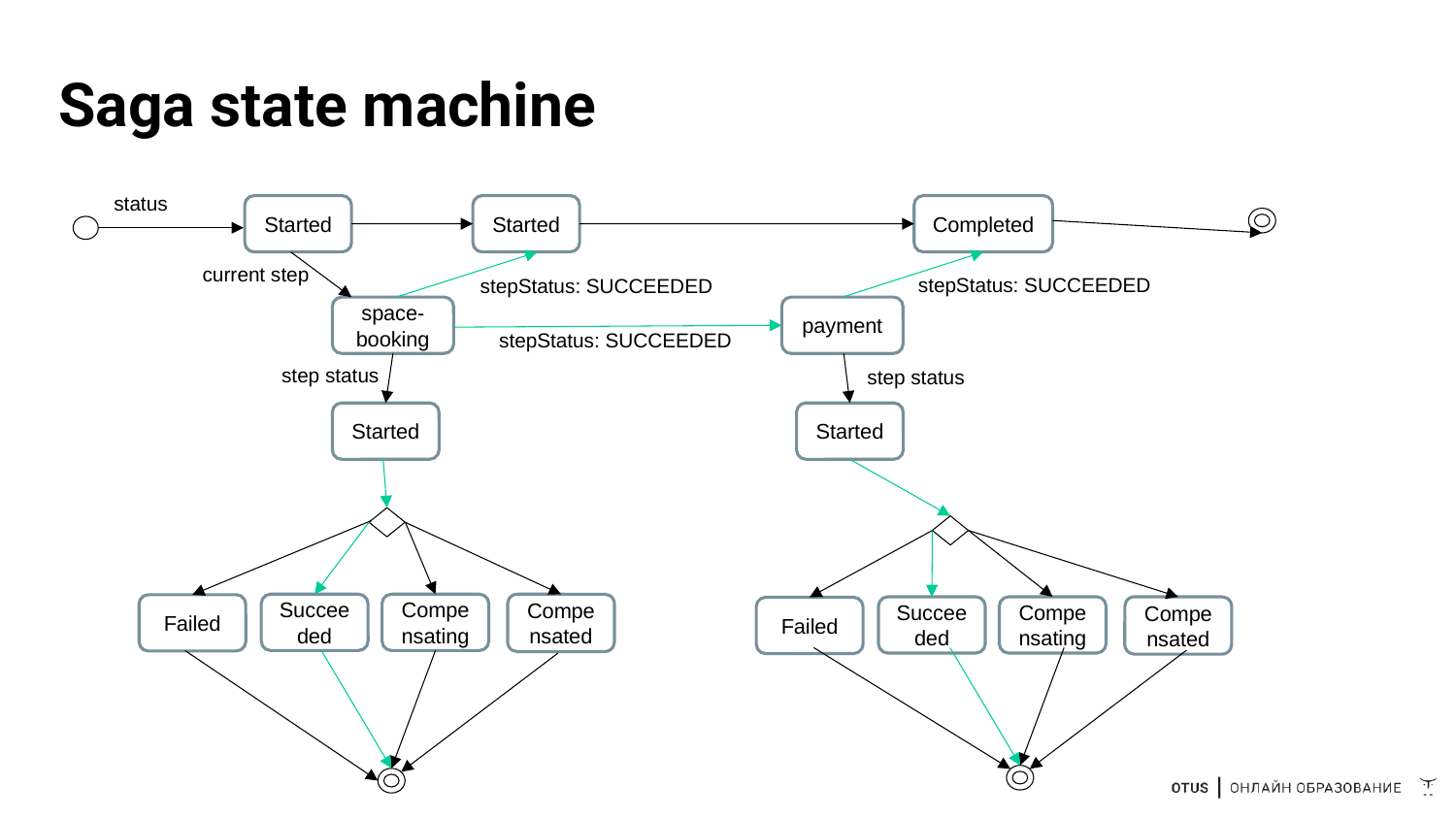

# Saga state machine

status
Started
Started
Completed

current step
stepStatus: SUCCEEDED
stepStatus: SUCCEEDED
space-booking
payment
stepStatus: SUCCEEDED
step status
step status
Started
Started

Succeeded
Compensating
Compensated
Failed
Succeeded
Compensating
Compensated
Failed